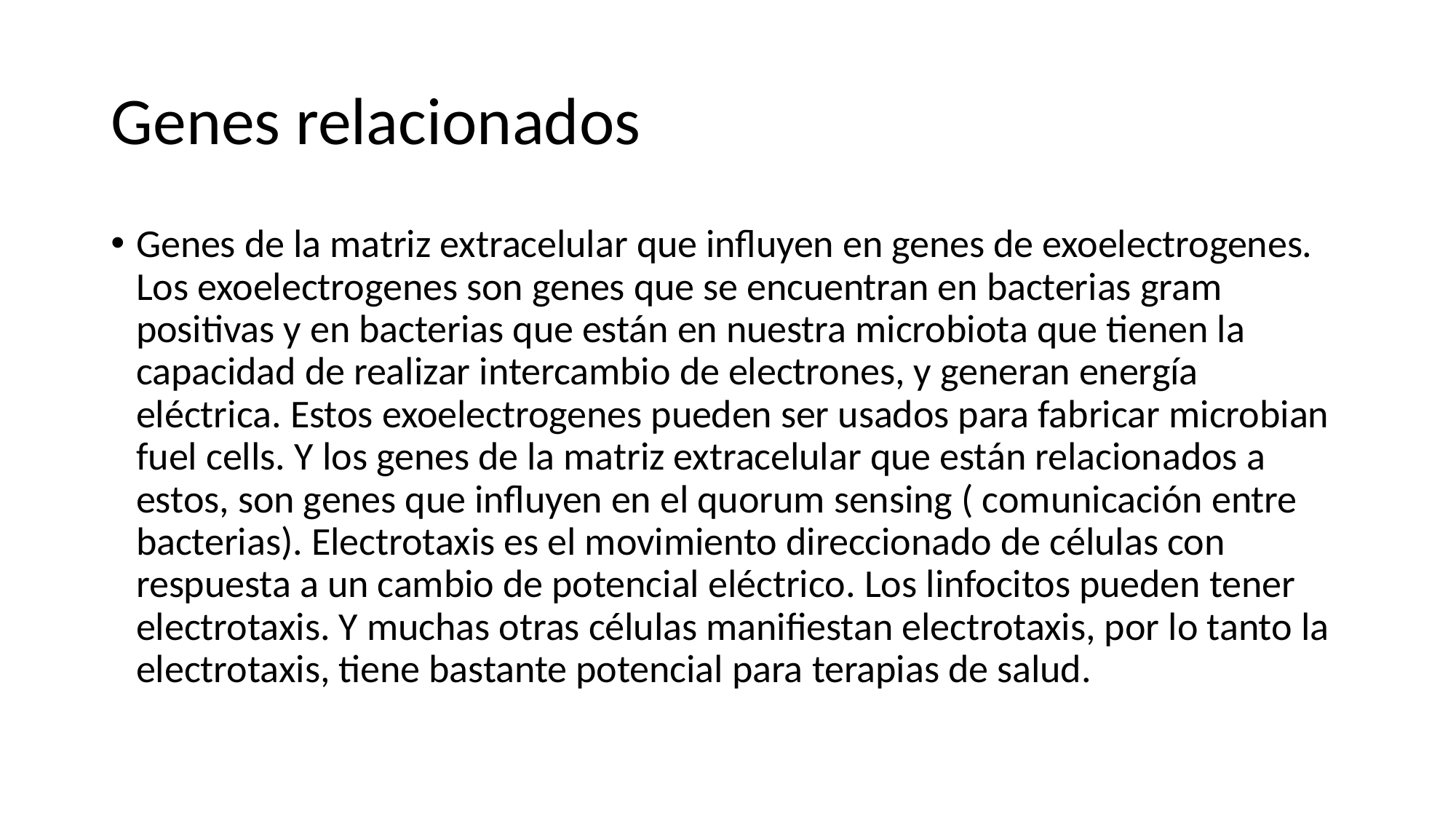

# Genes relacionados
Genes de la matriz extracelular que influyen en genes de exoelectrogenes. Los exoelectrogenes son genes que se encuentran en bacterias gram positivas y en bacterias que están en nuestra microbiota que tienen la capacidad de realizar intercambio de electrones, y generan energía eléctrica. Estos exoelectrogenes pueden ser usados para fabricar microbian fuel cells. Y los genes de la matriz extracelular que están relacionados a estos, son genes que influyen en el quorum sensing ( comunicación entre bacterias). Electrotaxis es el movimiento direccionado de células con respuesta a un cambio de potencial eléctrico. Los linfocitos pueden tener electrotaxis. Y muchas otras células manifiestan electrotaxis, por lo tanto la electrotaxis, tiene bastante potencial para terapias de salud.